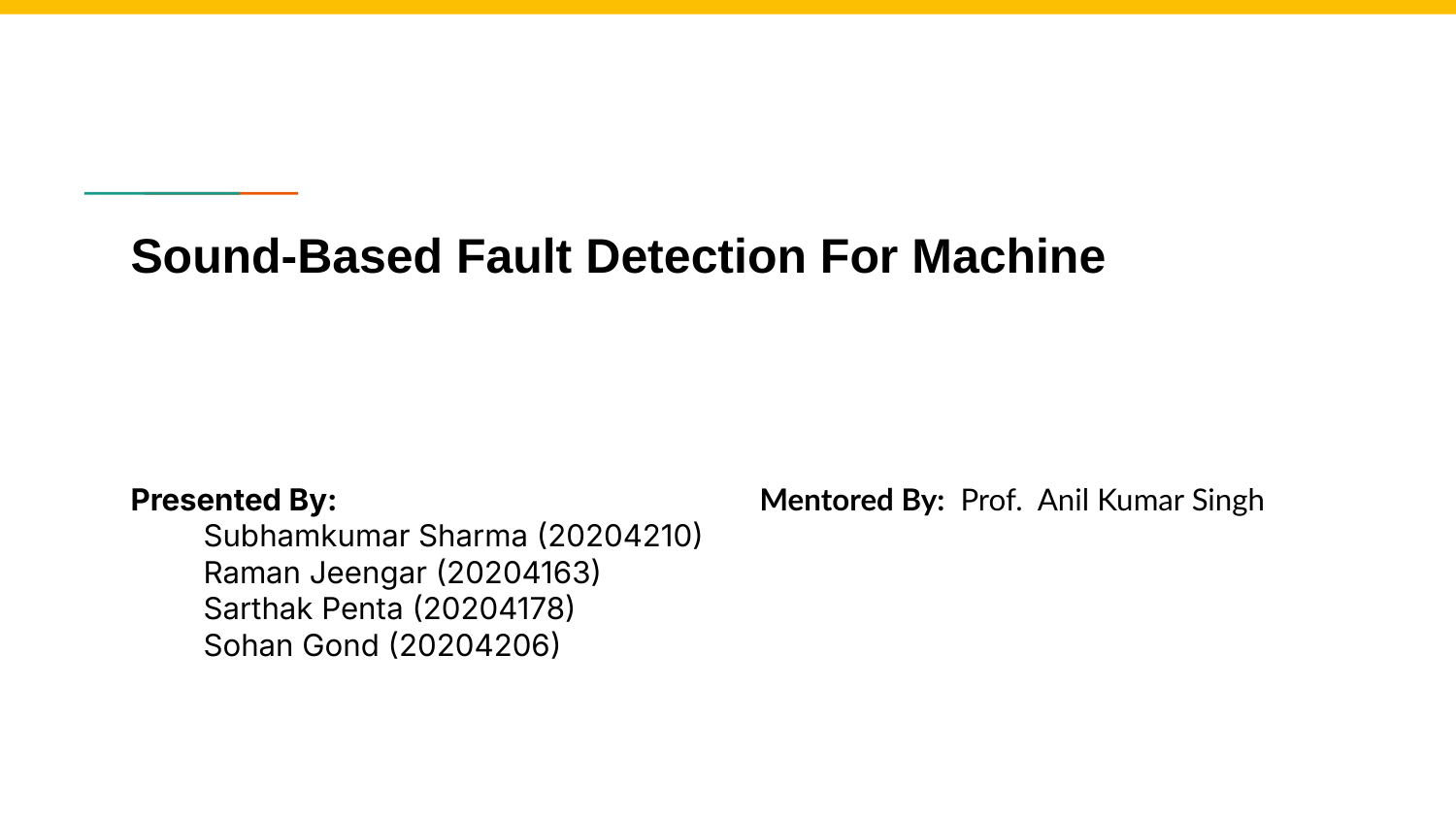

# Sound-Based Fault Detection For Machine

Presented By:
Subhamkumar Sharma (20204210)
Raman Jeengar (20204163)
Sarthak Penta (20204178)
Sohan Gond (20204206)
Mentored By:  Prof.  Anil Kumar Singh